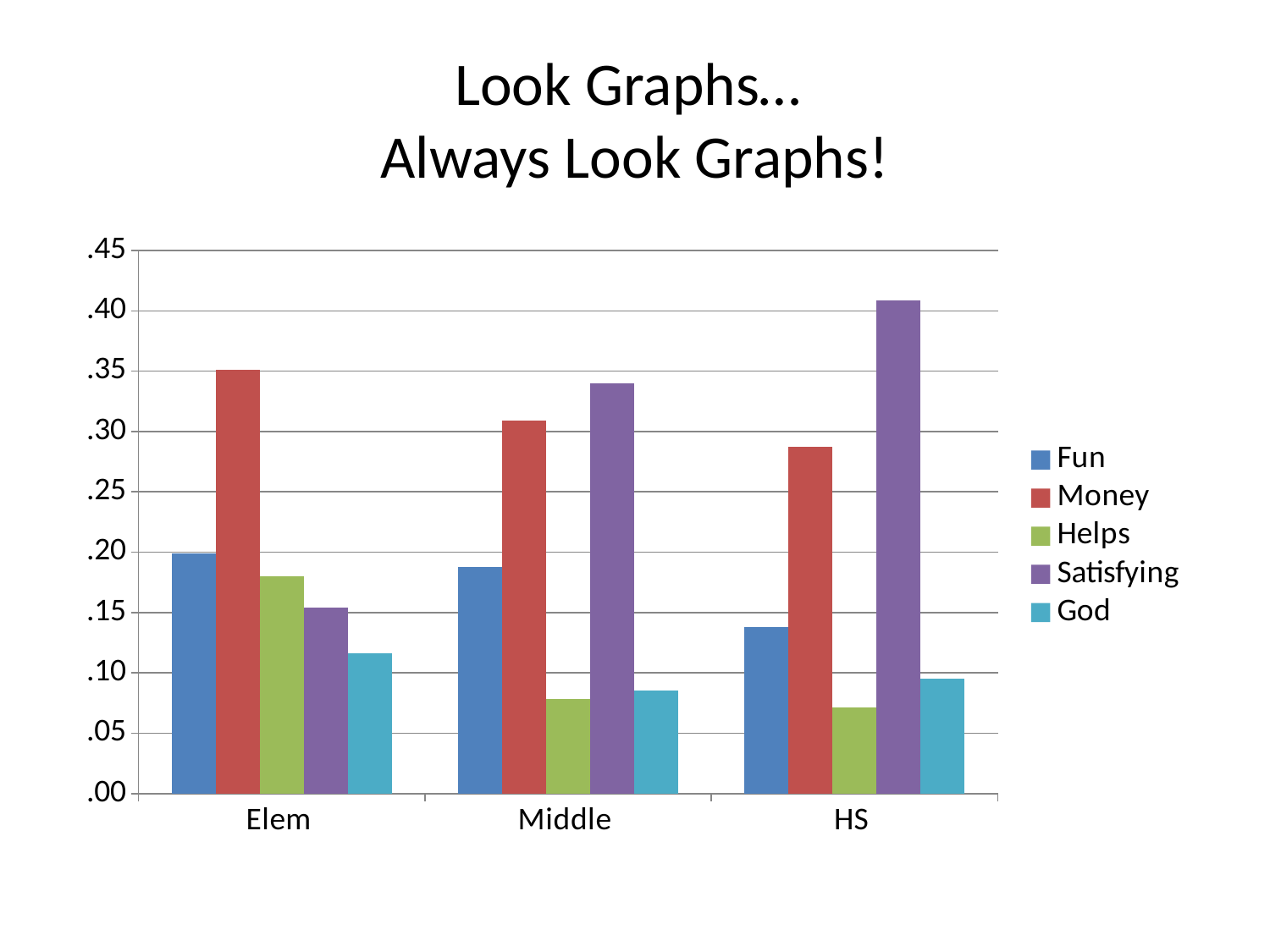

# Look Graphs… Always Look Graphs!

### Chart

| Category | Fun  | Money  | Helps  | Satisfying  | God  |
|---|---|---|---|---|---|
| Elem  | 0.199 | 0.3510000000000002 | 0.1800000000000001 | 0.1540000000000001 | 0.11600000000000002 |
| Middle  | 0.1880000000000001 | 0.3090000000000002 | 0.07800000000000001 | 0.34 | 0.085 |
| HS  | 0.138 | 0.2870000000000002 | 0.071 | 0.4090000000000002 | 0.09500000000000004 |